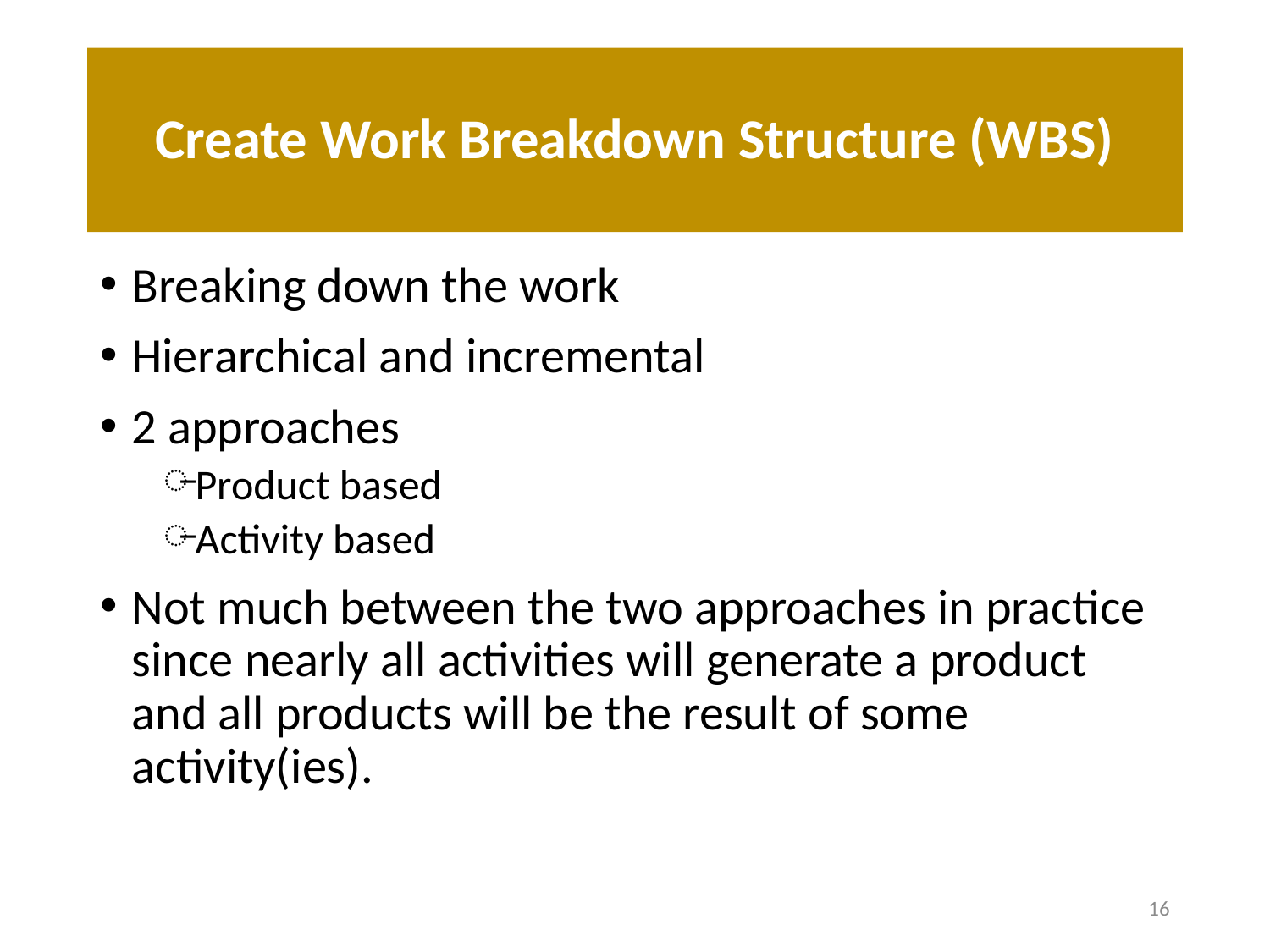

Create Work Breakdown Structure (WBS)
# Create Work Breakdown Structure (WBS)
Breaking down the work
Hierarchical and incremental
2 approaches
Product based
Activity based
Not much between the two approaches in practice since nearly all activities will generate a product and all products will be the result of some activity(ies).

16